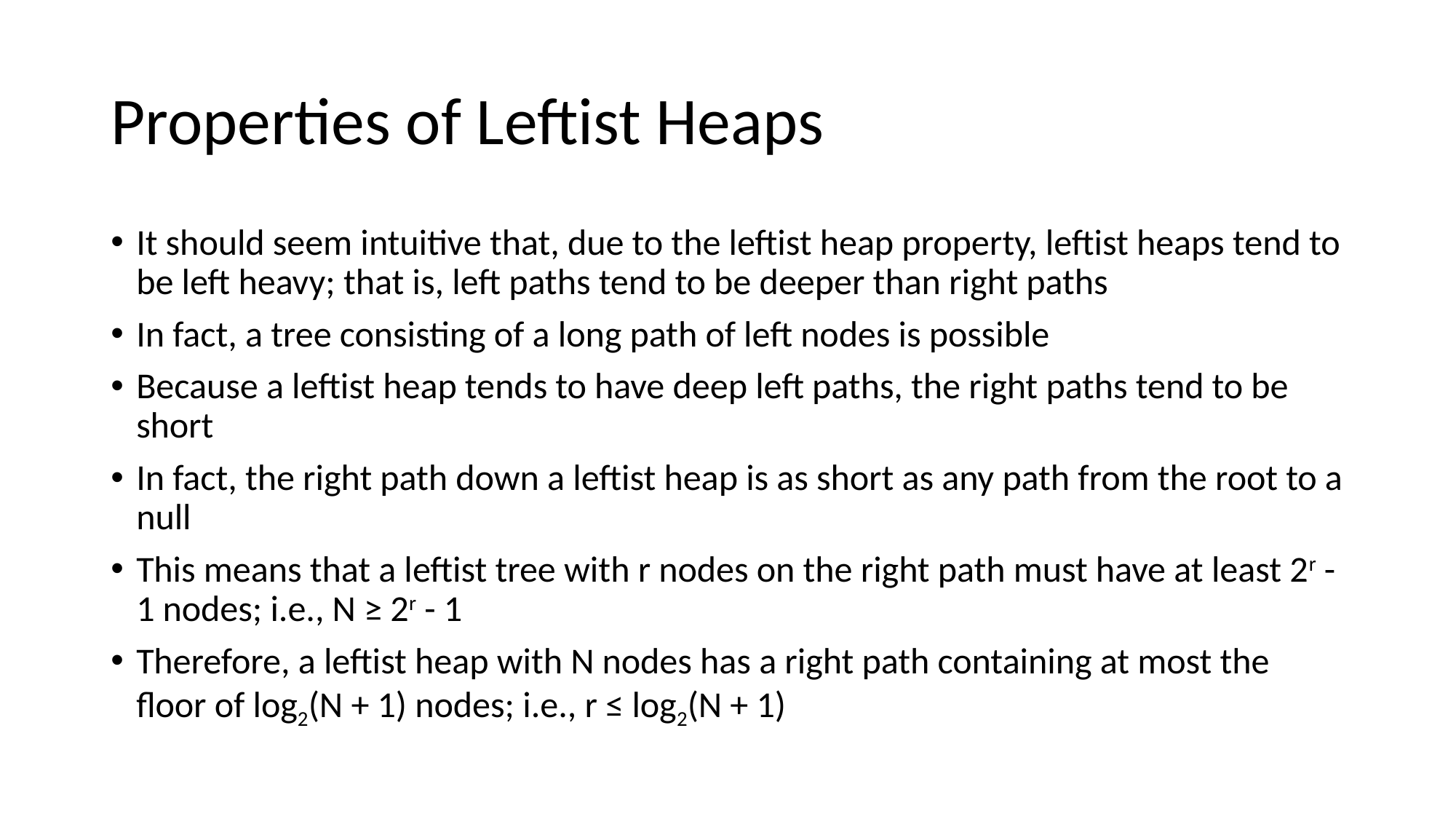

# Properties of Leftist Heaps
It should seem intuitive that, due to the leftist heap property, leftist heaps tend to be left heavy; that is, left paths tend to be deeper than right paths
In fact, a tree consisting of a long path of left nodes is possible
Because a leftist heap tends to have deep left paths, the right paths tend to be short
In fact, the right path down a leftist heap is as short as any path from the root to a null
This means that a leftist tree with r nodes on the right path must have at least 2r - 1 nodes; i.e., N ≥ 2r - 1
Therefore, a leftist heap with N nodes has a right path containing at most the floor of log2(N + 1) nodes; i.e., r ≤ log2(N + 1)